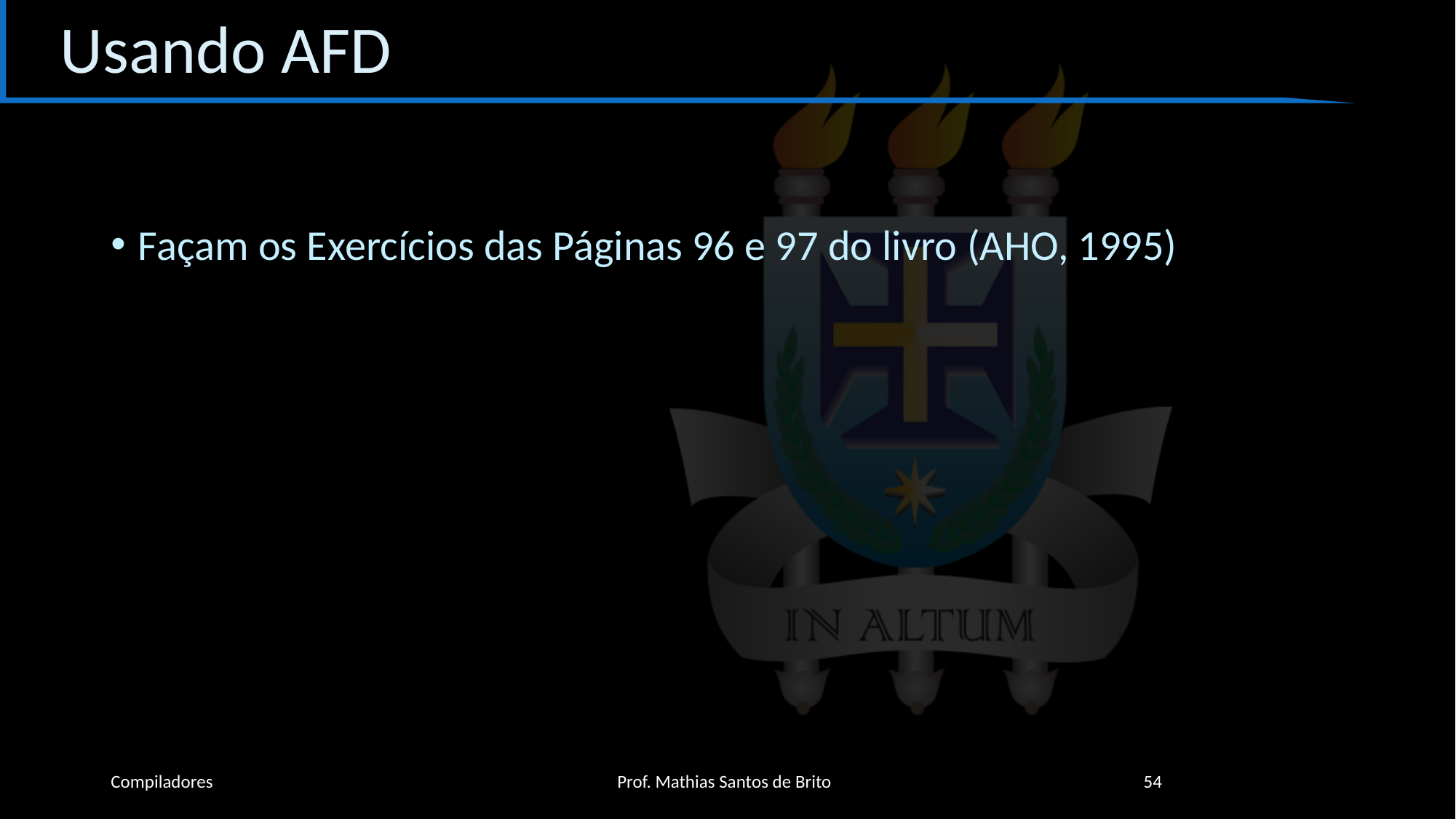

# Usando AFD
Façam os Exercícios das Páginas 96 e 97 do livro (AHO, 1995)
Compiladores
Prof. Mathias Santos de Brito
54